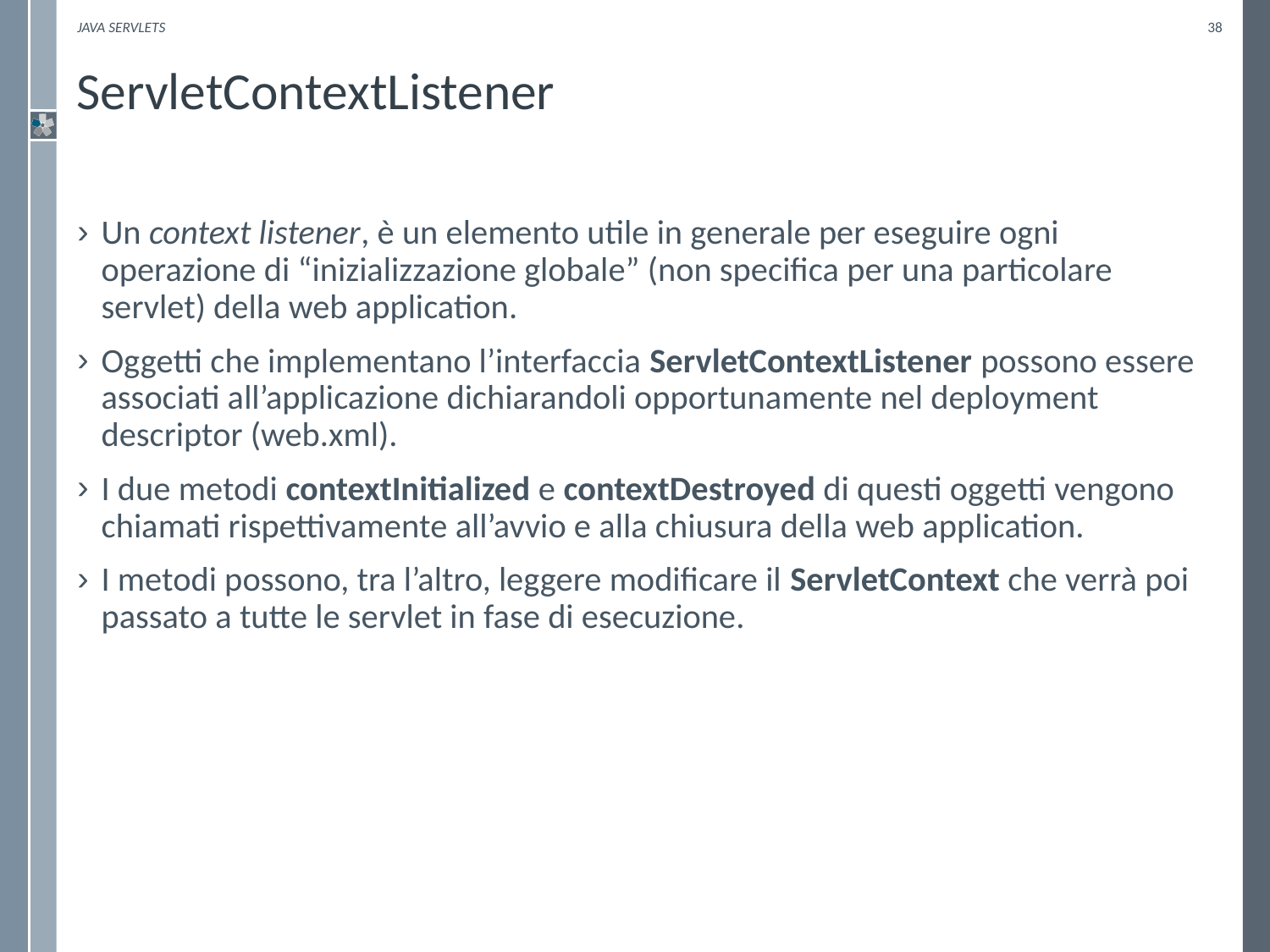

Java Servlets
38
# ServletContextListener
Un context listener, è un elemento utile in generale per eseguire ogni operazione di “inizializzazione globale” (non specifica per una particolare servlet) della web application.
Oggetti che implementano l’interfaccia ServletContextListener possono essere associati all’applicazione dichiarandoli opportunamente nel deployment descriptor (web.xml).
I due metodi contextInitialized e contextDestroyed di questi oggetti vengono chiamati rispettivamente all’avvio e alla chiusura della web application.
I metodi possono, tra l’altro, leggere modificare il ServletContext che verrà poi passato a tutte le servlet in fase di esecuzione.